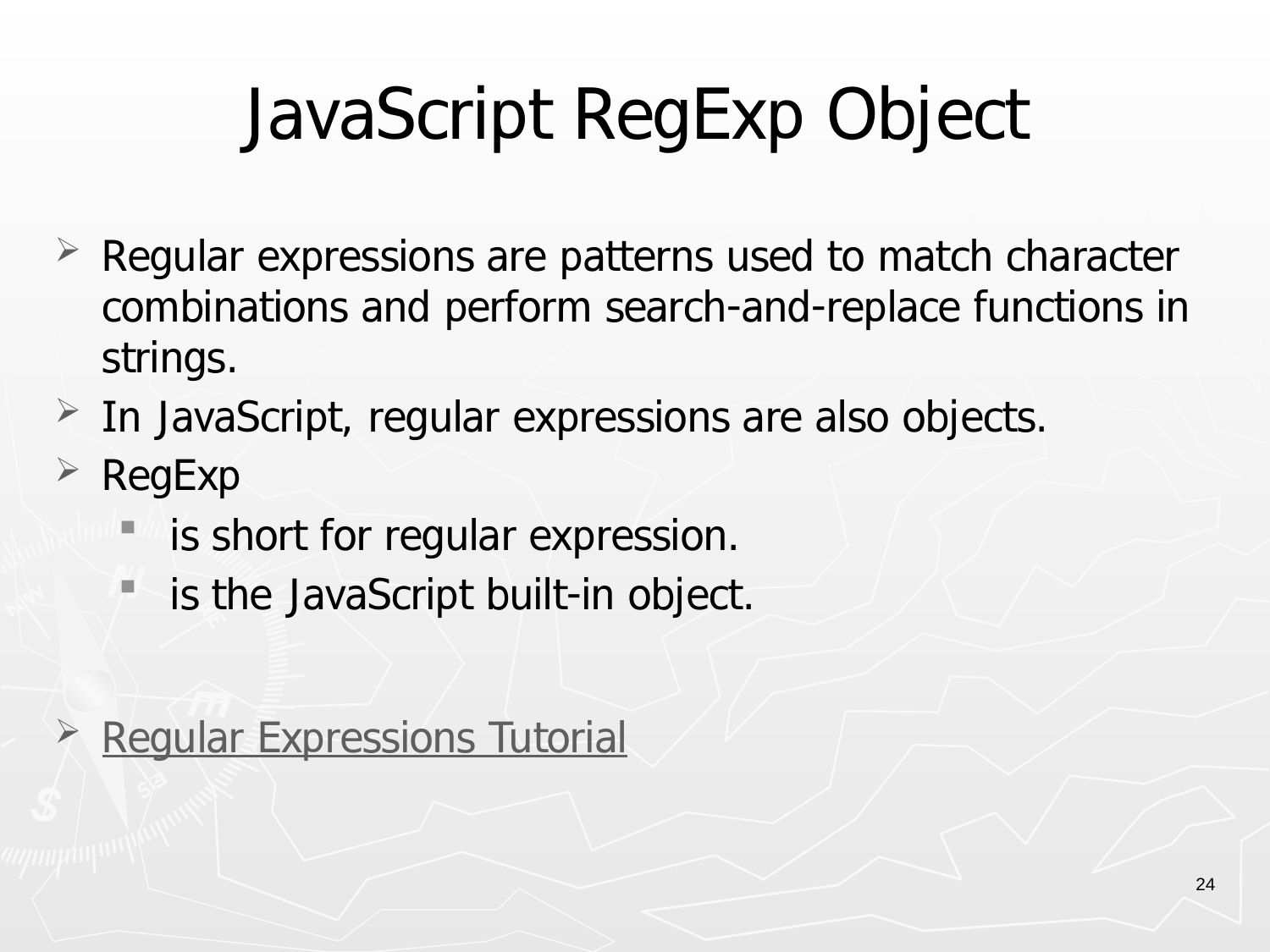

# JavaScript RegExp Object
Regular expressions are patterns used to match character combinations and perform search-and-replace functions in strings.
In JavaScript, regular expressions are also objects.
RegExp
 is short for regular expression.
 is the JavaScript built-in object.

Regular Expressions Tutorial
24